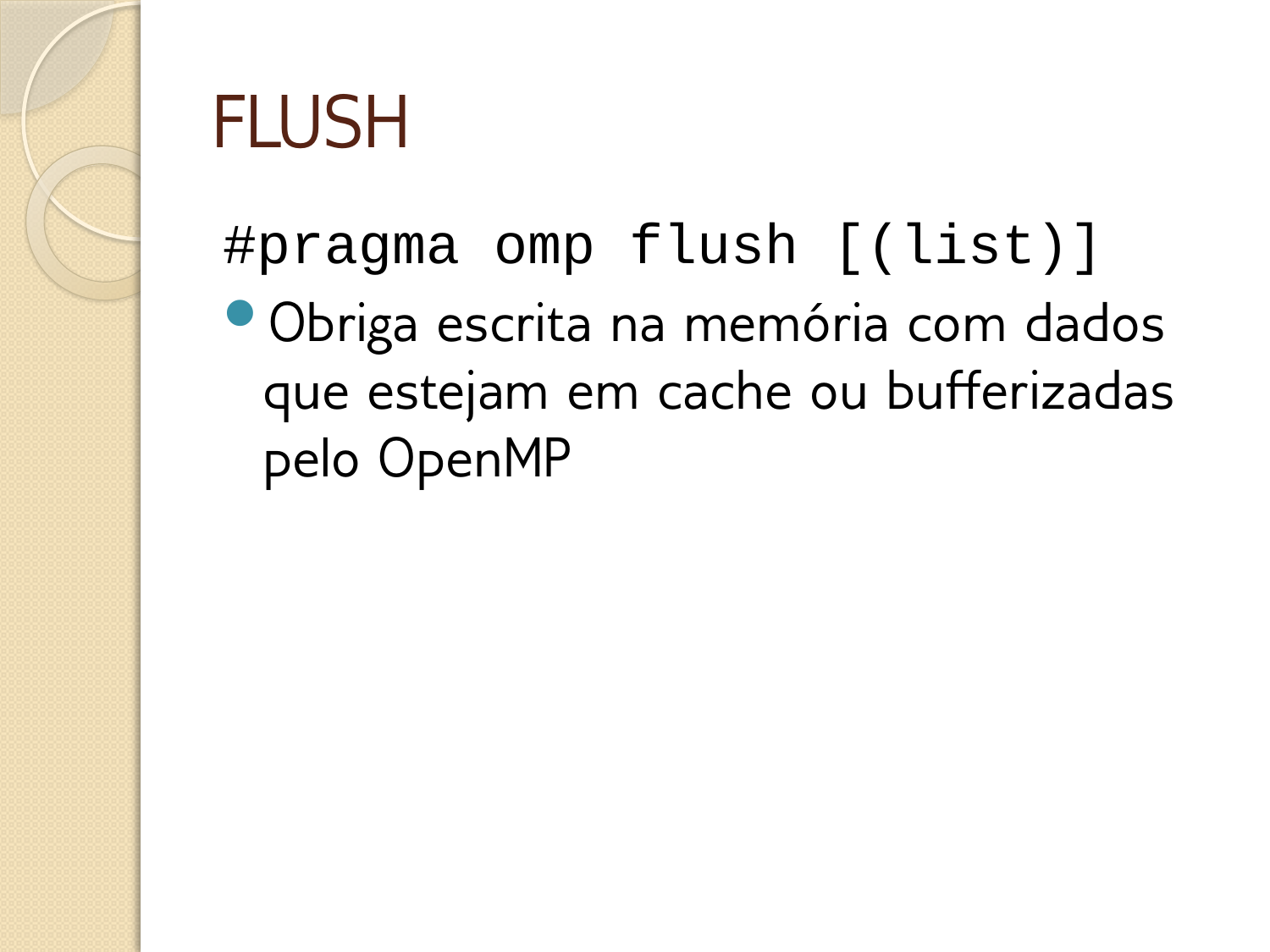

# FLUSH
#pragma omp flush [(list)]
Obriga escrita na memória com dados que estejam em cache ou bufferizadas pelo OpenMP